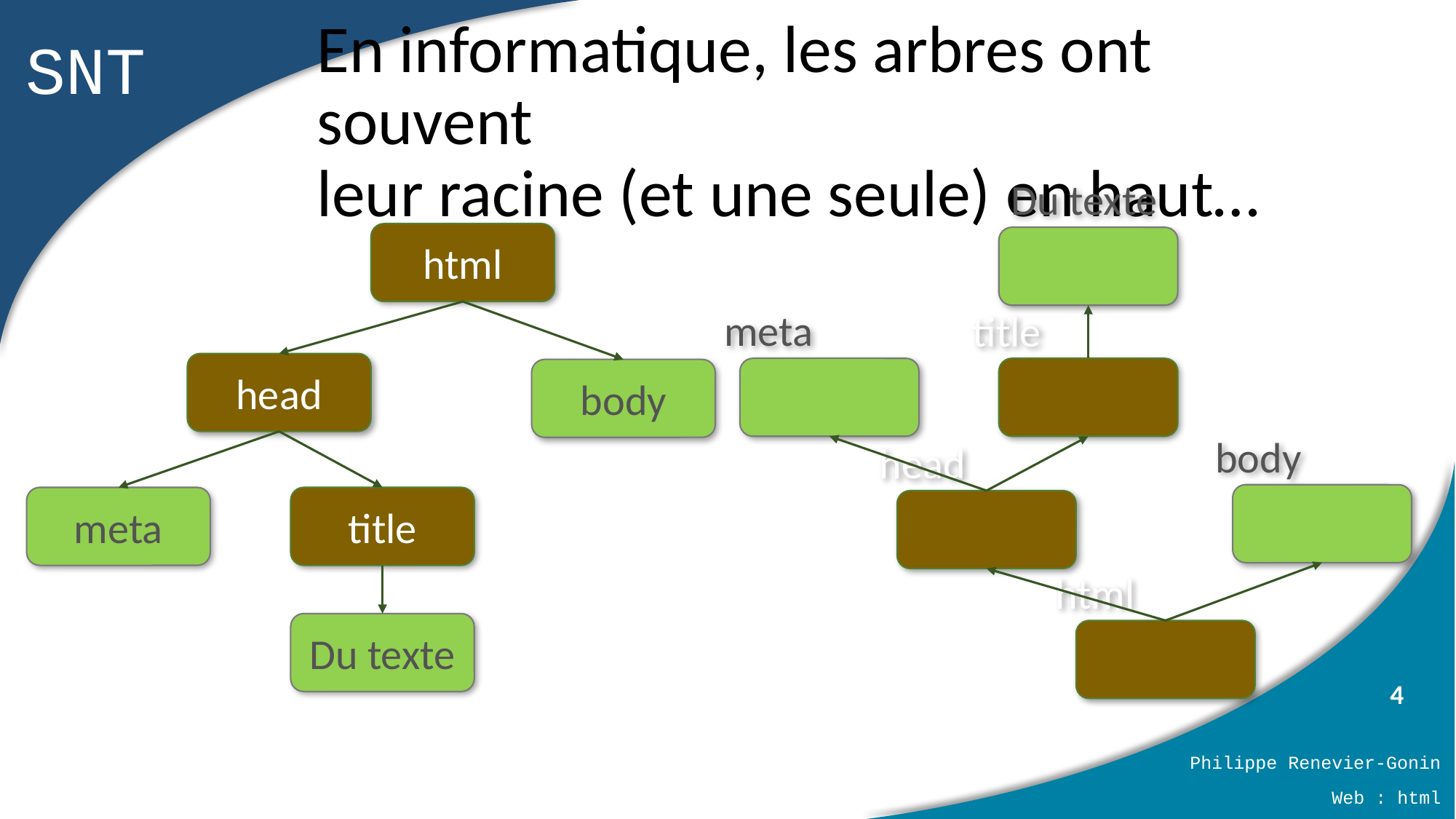

# En informatique, les arbres ont souvent leur racine (et une seule) en haut…
html
head
body
meta
title
Du texte
Du texte
meta
title
body
head
html